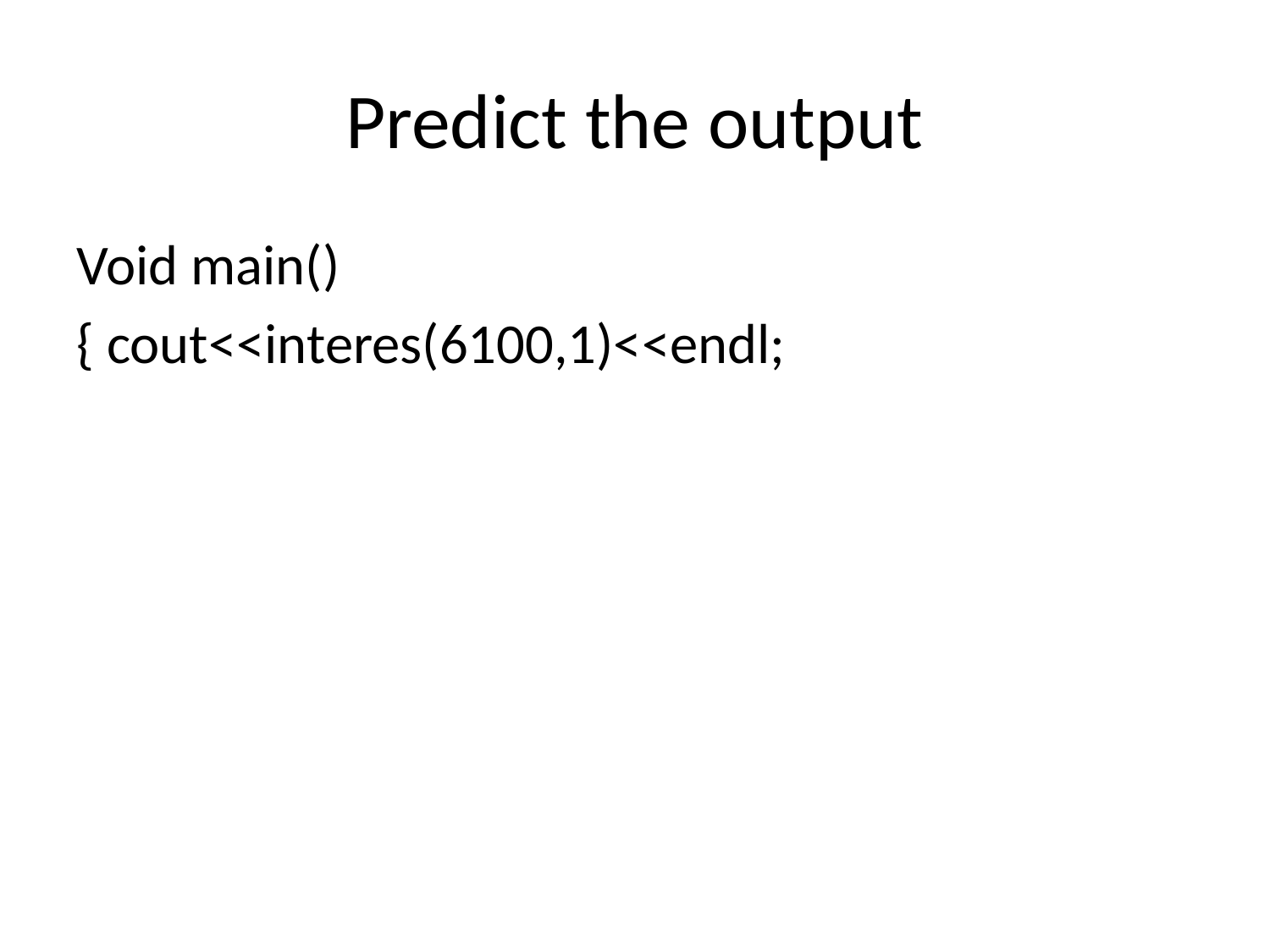

# Predict the output
Void main()
{ cout<<interes(6100,1)<<endl;